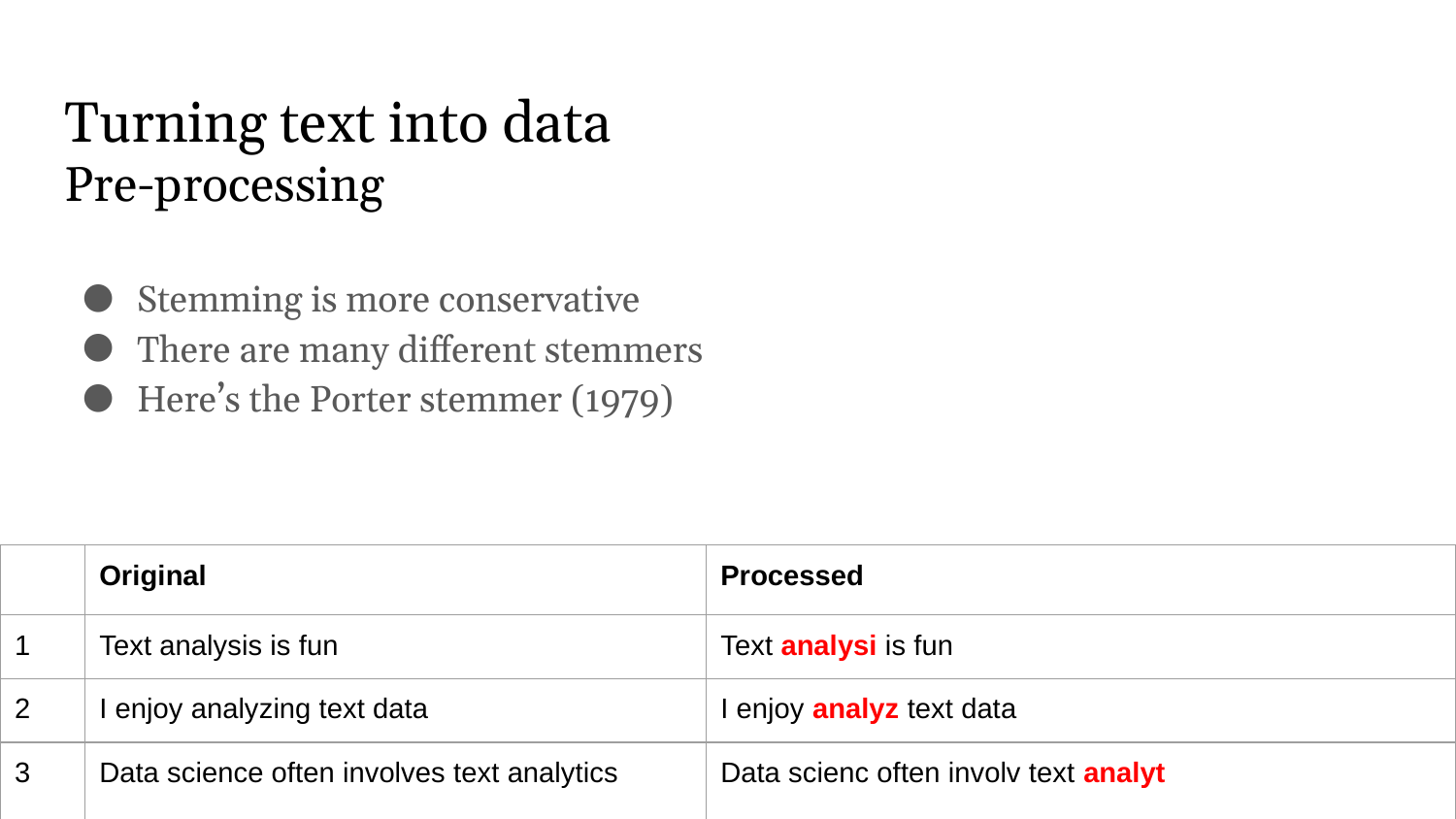

# Turning text into data
Pre-processing
Stemming is more conservative
There are many different stemmers
Here’s the Porter stemmer (1979)

|  | Original | Processed |
| --- | --- | --- |
| 1 | Text analysis is fun | Text analysi is fun |
| 2 | I enjoy analyzing text data | I enjoy analyz text data |
| 3 | Data science often involves text analytics | Data scienc often involv text analyt |